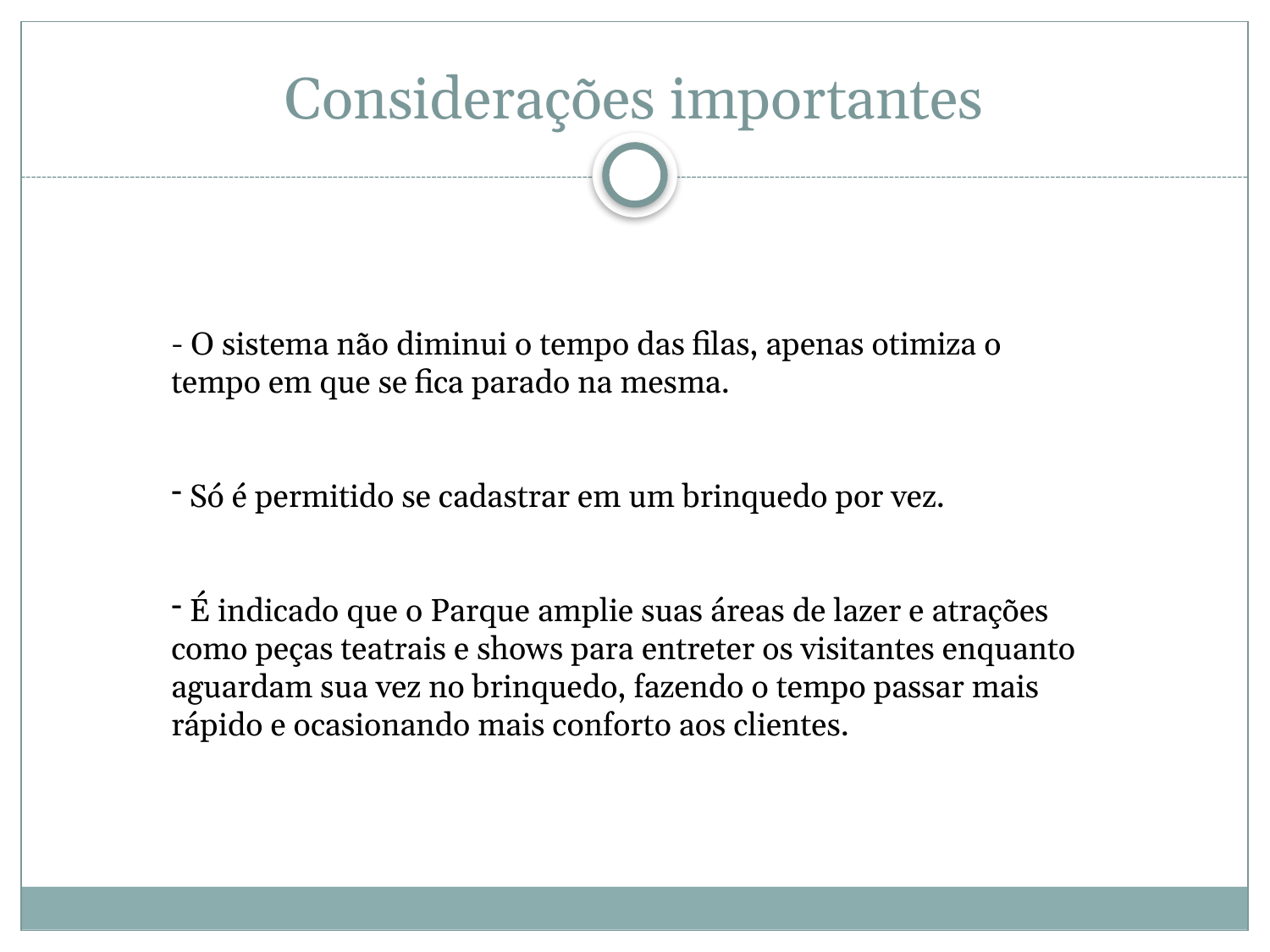

# Considerações importantes
- O sistema não diminui o tempo das filas, apenas otimiza o tempo em que se fica parado na mesma.

 Só é permitido se cadastrar em um brinquedo por vez.

 É indicado que o Parque amplie suas áreas de lazer e atrações como peças teatrais e shows para entreter os visitantes enquanto aguardam sua vez no brinquedo, fazendo o tempo passar mais rápido e ocasionando mais conforto aos clientes.